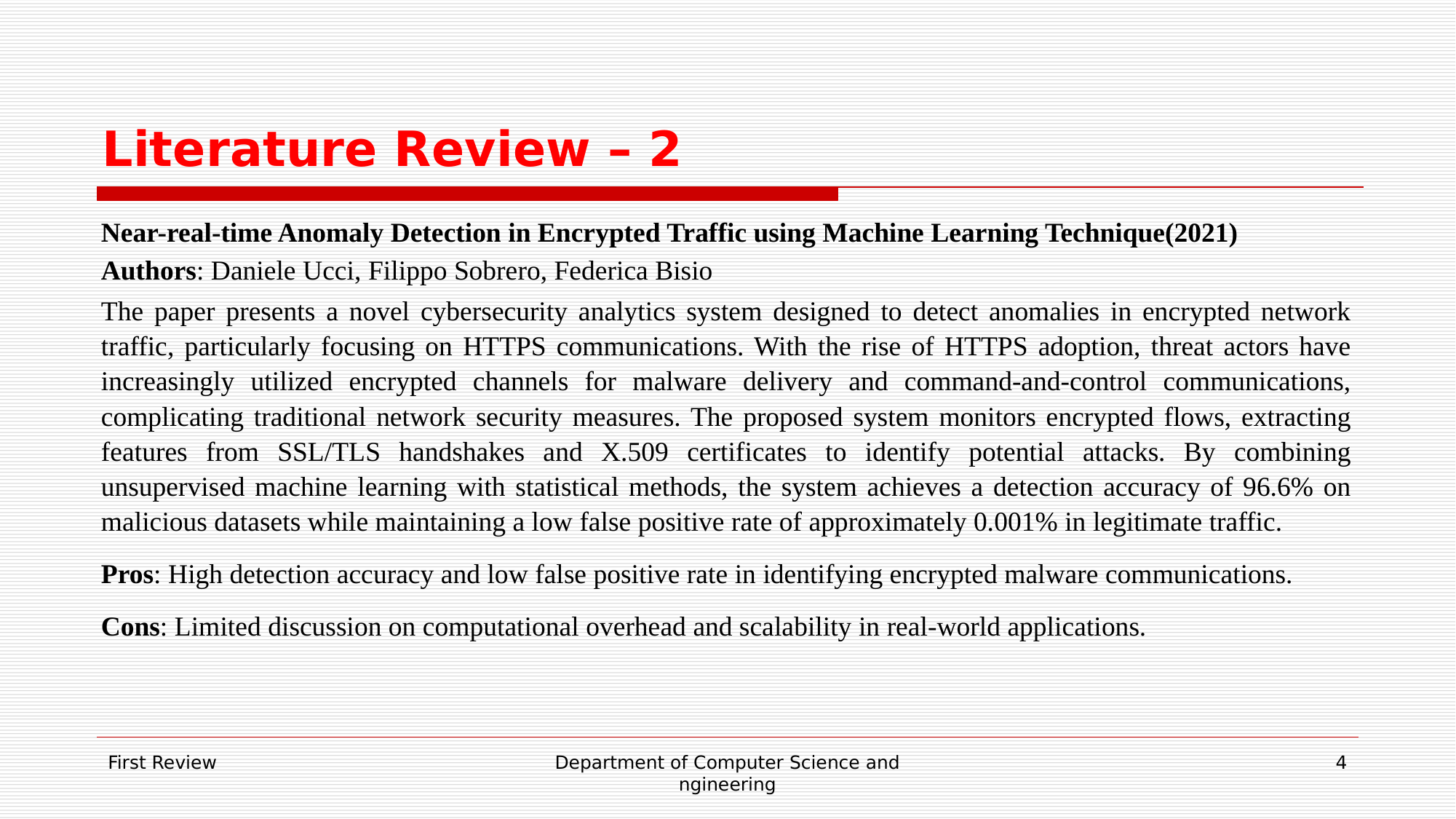

# Literature Review – 2
Near-real-time Anomaly Detection in Encrypted Traffic using Machine Learning Technique(2021)
Authors: Daniele Ucci, Filippo Sobrero, Federica Bisio
The paper presents a novel cybersecurity analytics system designed to detect anomalies in encrypted network traffic, particularly focusing on HTTPS communications. With the rise of HTTPS adoption, threat actors have increasingly utilized encrypted channels for malware delivery and command-and-control communications, complicating traditional network security measures. The proposed system monitors encrypted flows, extracting features from SSL/TLS handshakes and X.509 certificates to identify potential attacks. By combining unsupervised machine learning with statistical methods, the system achieves a detection accuracy of 96.6% on malicious datasets while maintaining a low false positive rate of approximately 0.001% in legitimate traffic.
Pros: High detection accuracy and low false positive rate in identifying encrypted malware communications.
Cons: Limited discussion on computational overhead and scalability in real-world applications.

First Review
Department of Computer Science and ngineering
4